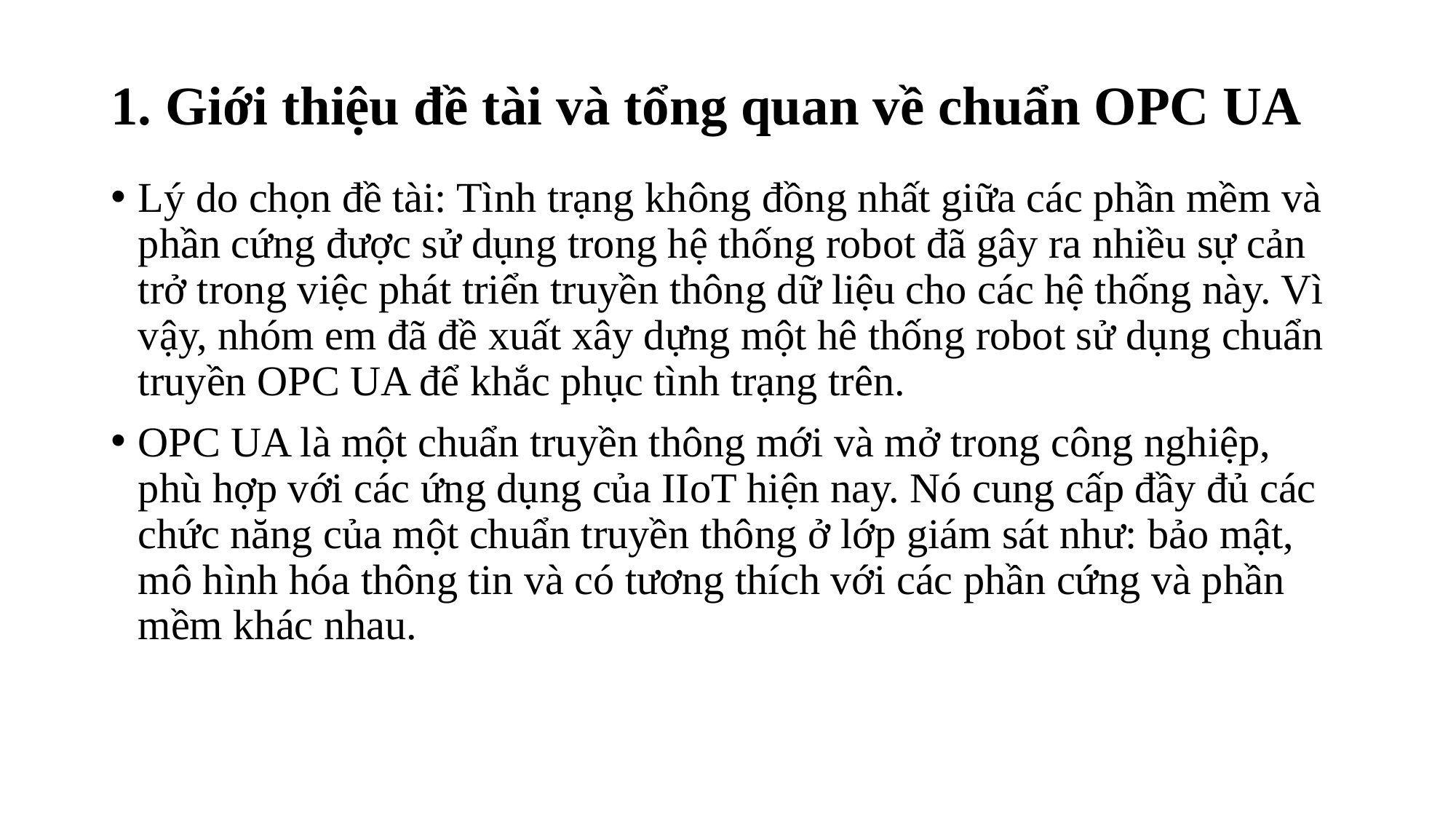

# 1. Giới thiệu đề tài và tổng quan về chuẩn OPC UA
Lý do chọn đề tài: Tình trạng không đồng nhất giữa các phần mềm và phần cứng được sử dụng trong hệ thống robot đã gây ra nhiều sự cản trở trong việc phát triển truyền thông dữ liệu cho các hệ thống này. Vì vậy, nhóm em đã đề xuất xây dựng một hê thống robot sử dụng chuẩn truyền OPC UA để khắc phục tình trạng trên.
OPC UA là một chuẩn truyền thông mới và mở trong công nghiệp, phù hợp với các ứng dụng của IIoT hiện nay. Nó cung cấp đầy đủ các chức năng của một chuẩn truyền thông ở lớp giám sát như: bảo mật, mô hình hóa thông tin và có tương thích với các phần cứng và phần mềm khác nhau.